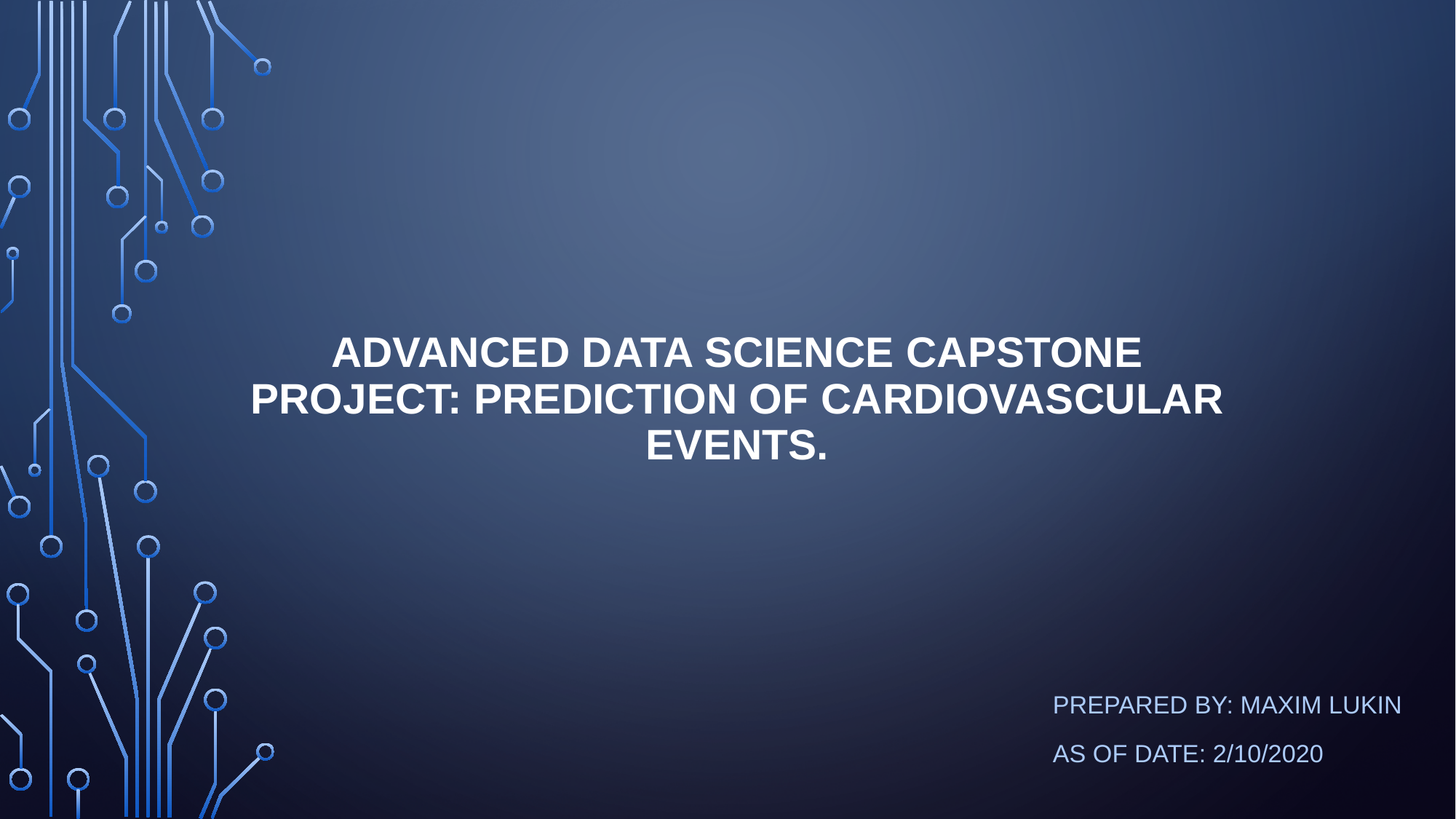

# Advanced Data Science Capstone Project: Prediction of cardiovascular events.
Prepared by: Maxim Lukin
As of date: 2/10/2020